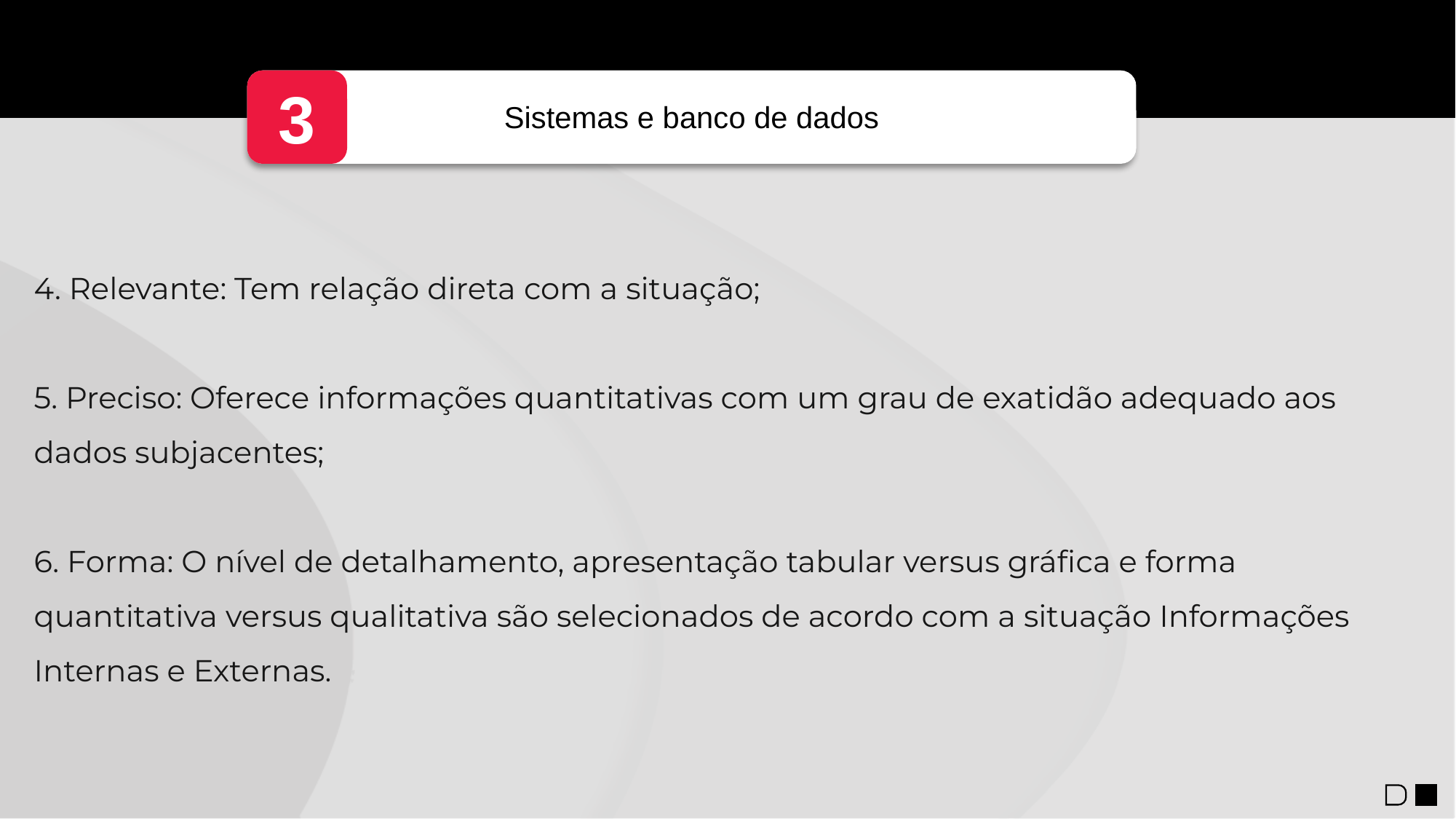

3
Sistemas e banco de dados
4. Relevante: Tem relação direta com a situação;

5. Preciso: Oferece informações quantitativas com um grau de exatidão adequado aos dados subjacentes;

6. Forma: O nível de detalhamento, apresentação tabular versus gráfica e forma quantitativa versus qualitativa são selecionados de acordo com a situação Informações Internas e Externas.